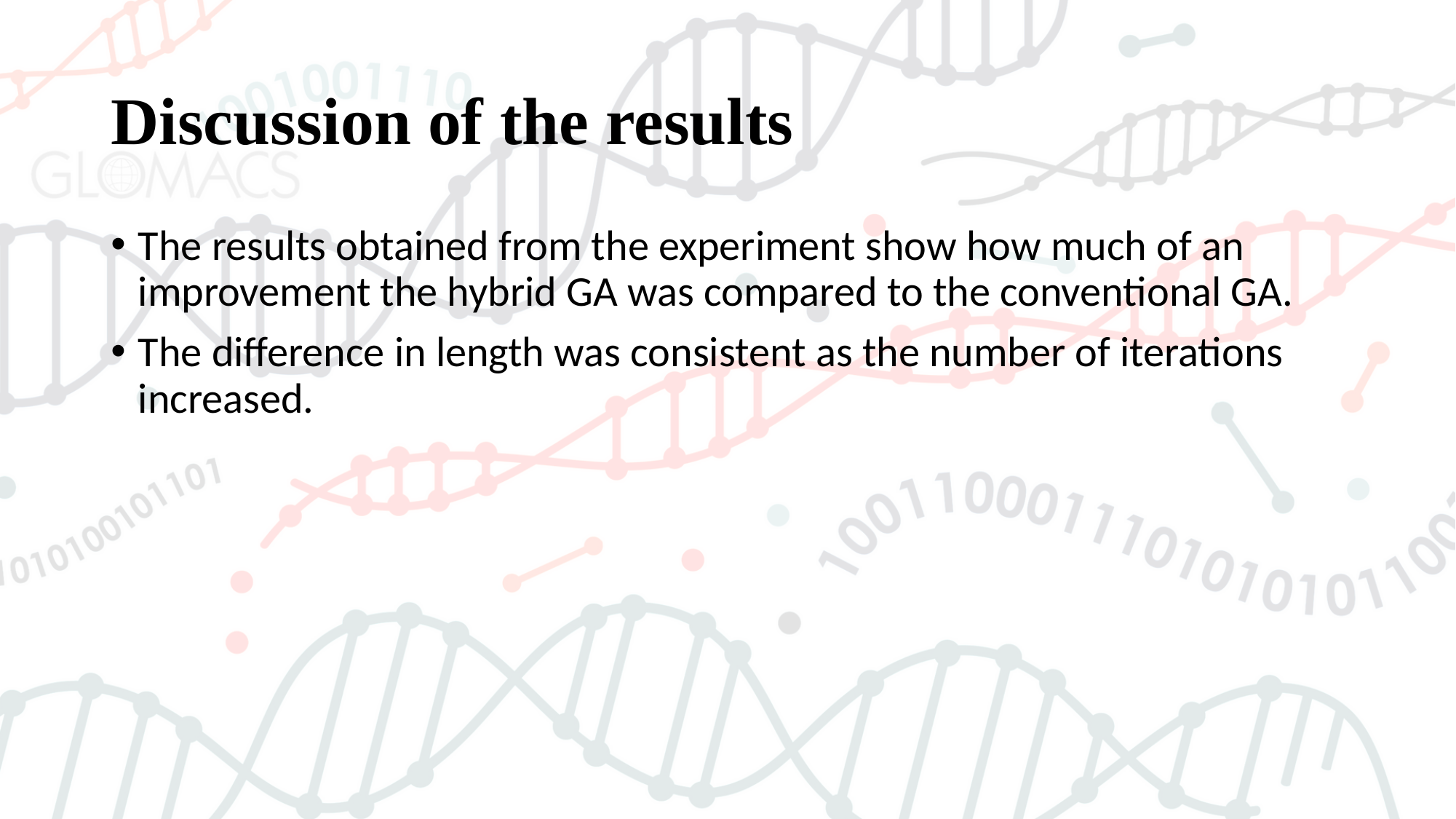

# Discussion of the results
The results obtained from the experiment show how much of an improvement the hybrid GA was compared to the conventional GA.
The difference in length was consistent as the number of iterations increased.